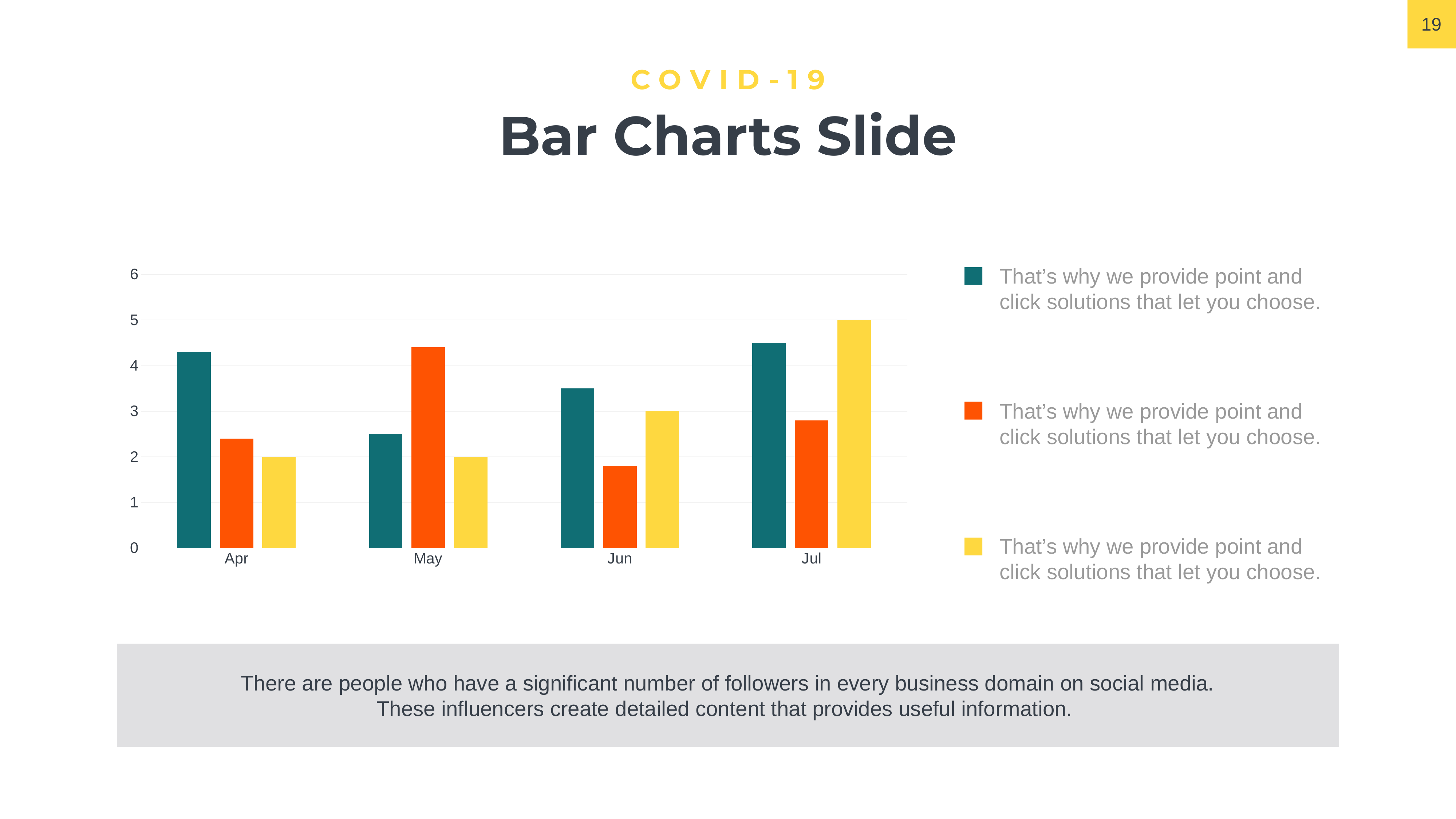

COVID-19
Bar Charts Slide

### Chart

| Category | Series 1 | Series 2 | Series 3 |
|---|---|---|---|
| Apr | 4.3 | 2.4 | 2.0 |
| May | 2.5 | 4.4 | 2.0 |
| Jun | 3.5 | 1.8 | 3.0 |
| Jul | 4.5 | 2.8 | 5.0 |
That’s why we provide point and click solutions that let you choose.

That’s why we provide point and click solutions that let you choose.

That’s why we provide point and click solutions that let you choose.

There are people who have a significant number of followers in every business domain on social media. These influencers create detailed content that provides useful information.